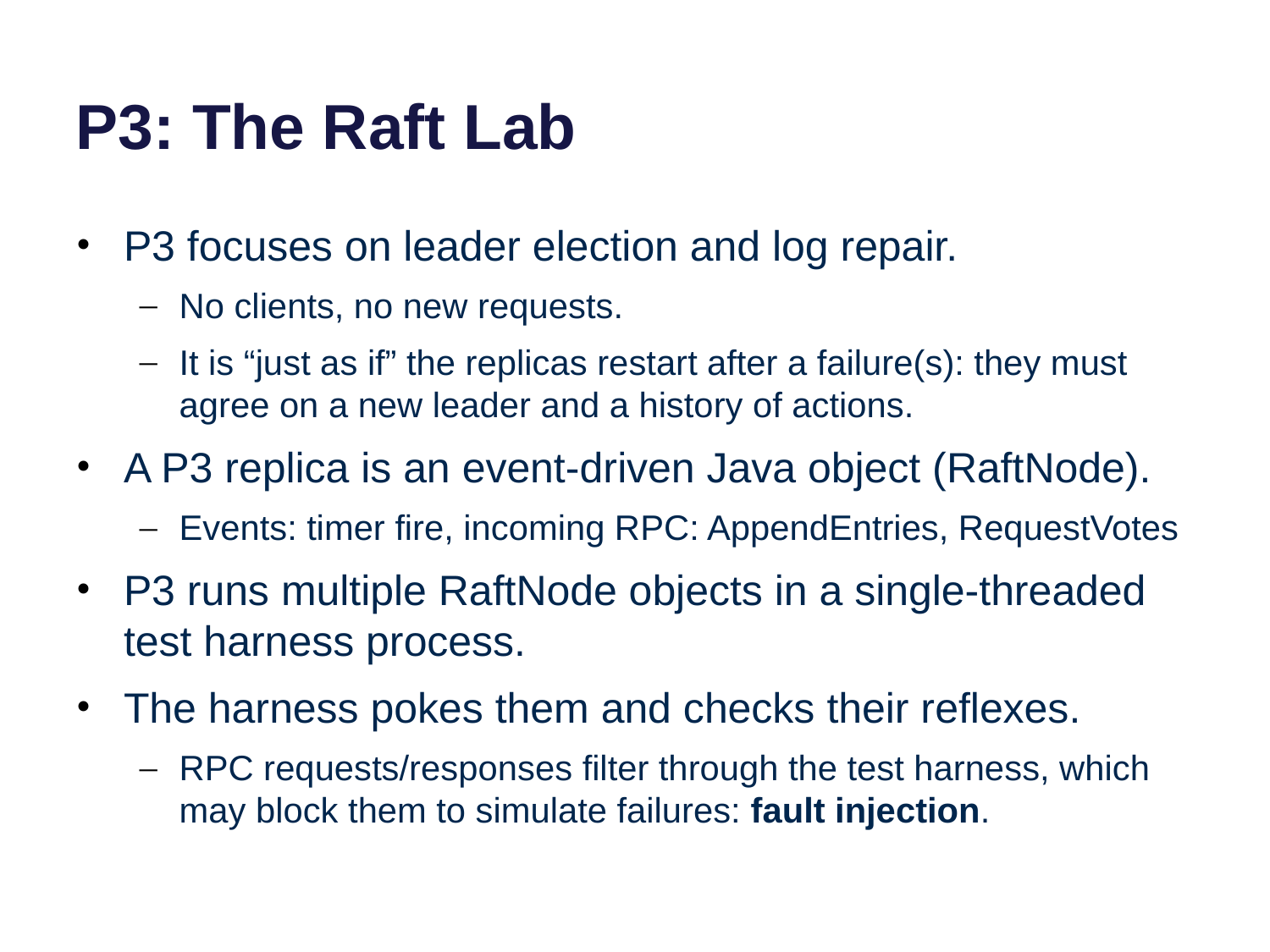

# P3: The Raft Lab
P3 focuses on leader election and log repair.
No clients, no new requests.
It is “just as if” the replicas restart after a failure(s): they must agree on a new leader and a history of actions.
A P3 replica is an event-driven Java object (RaftNode).
Events: timer fire, incoming RPC: AppendEntries, RequestVotes
P3 runs multiple RaftNode objects in a single-threaded test harness process.
The harness pokes them and checks their reflexes.
RPC requests/responses filter through the test harness, which may block them to simulate failures: fault injection.